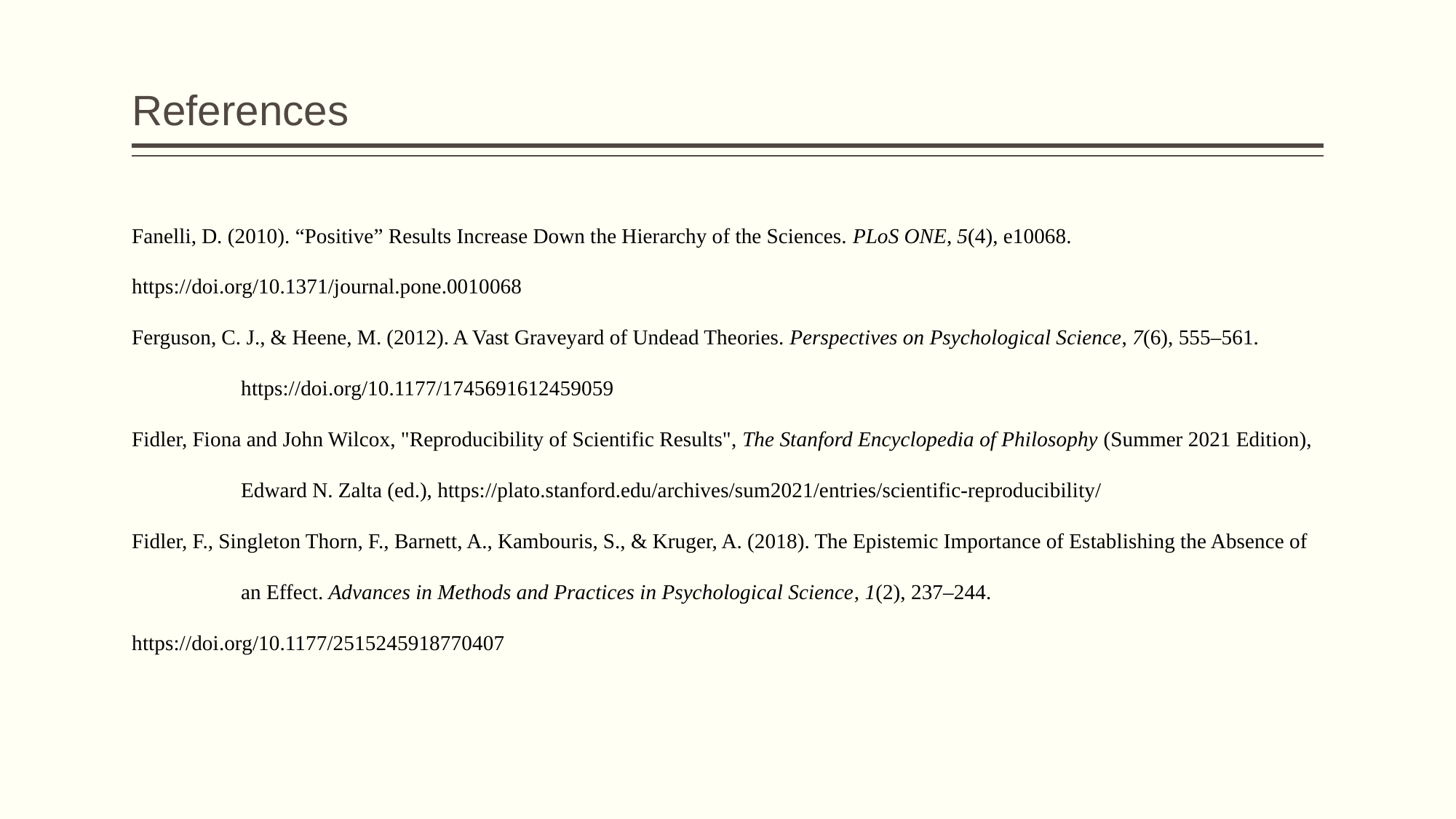

# References
Fanelli, D. (2010). “Positive” Results Increase Down the Hierarchy of the Sciences. PLoS ONE, 5(4), e10068. 	https://doi.org/10.1371/journal.pone.0010068
Ferguson, C. J., & Heene, M. (2012). A Vast Graveyard of Undead Theories. Perspectives on Psychological Science, 7(6), 555–561. 	https://doi.org/10.1177/1745691612459059
Fidler, Fiona and John Wilcox, "Reproducibility of Scientific Results", The Stanford Encyclopedia of Philosophy (Summer 2021 Edition), 	Edward N. Zalta (ed.), https://plato.stanford.edu/archives/sum2021/entries/scientific-reproducibility/
Fidler, F., Singleton Thorn, F., Barnett, A., Kambouris, S., & Kruger, A. (2018). The Epistemic Importance of Establishing the Absence of 	an Effect. Advances in Methods and Practices in Psychological Science, 1(2), 237–244. 	https://doi.org/10.1177/2515245918770407